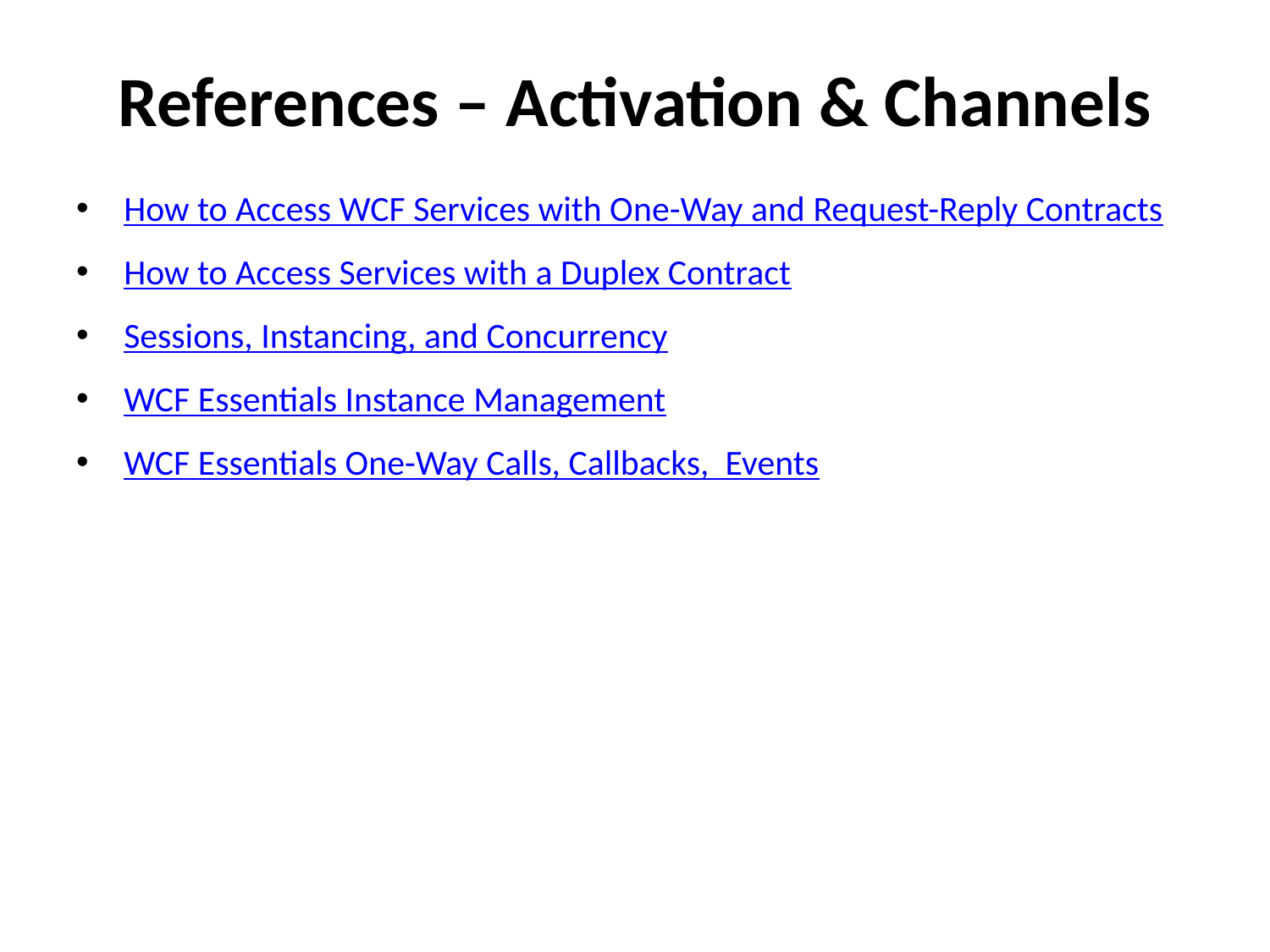

# References – Activation & Channels
How to Access WCF Services with One-Way and Request-Reply Contracts
How to Access Services with a Duplex Contract
Sessions, Instancing, and Concurrency
WCF Essentials Instance Management
WCF Essentials One-Way Calls, Callbacks,  Events